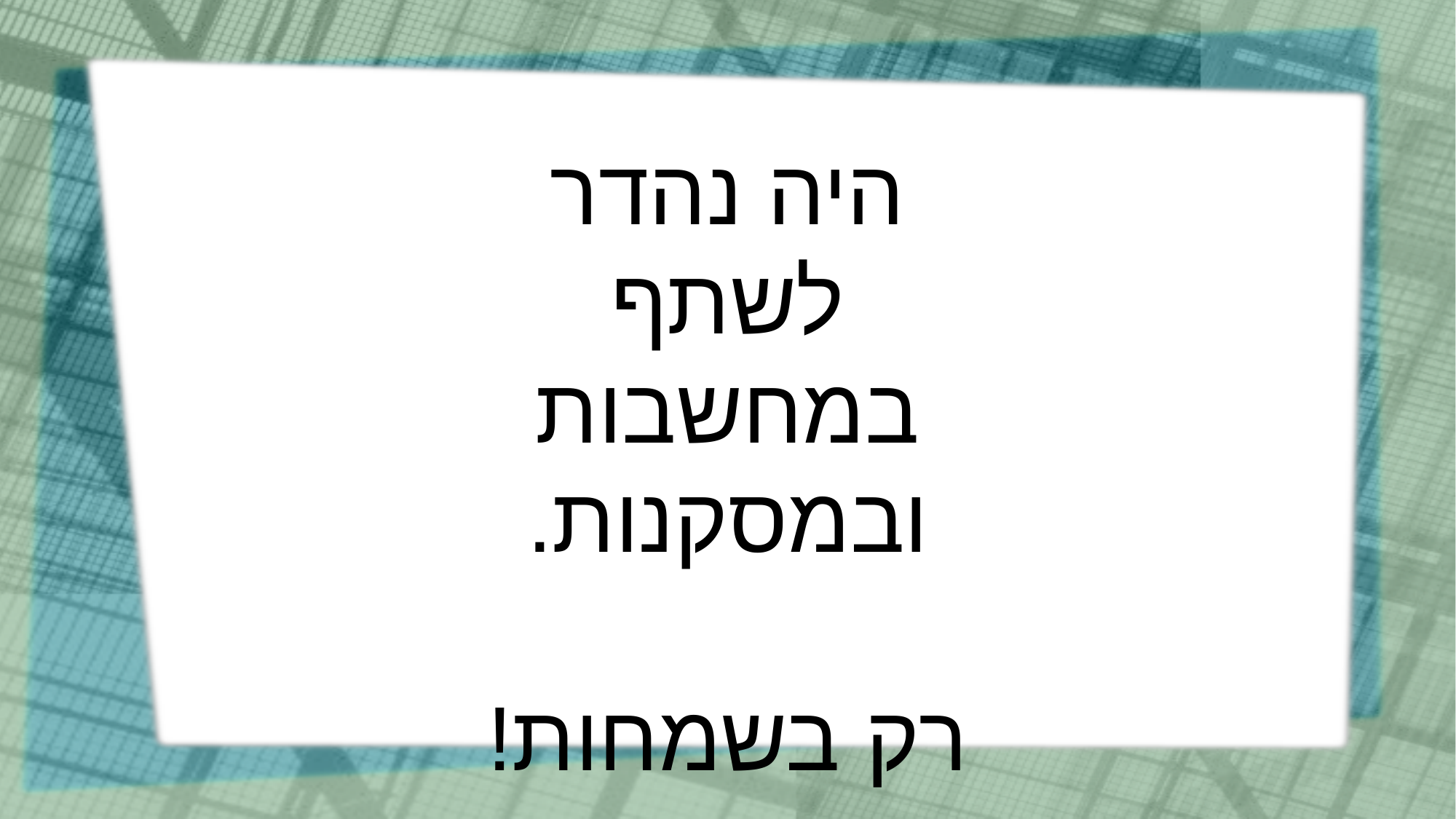

היה נהדר לשתף במחשבות ובמסקנות.

רק בשמחות!